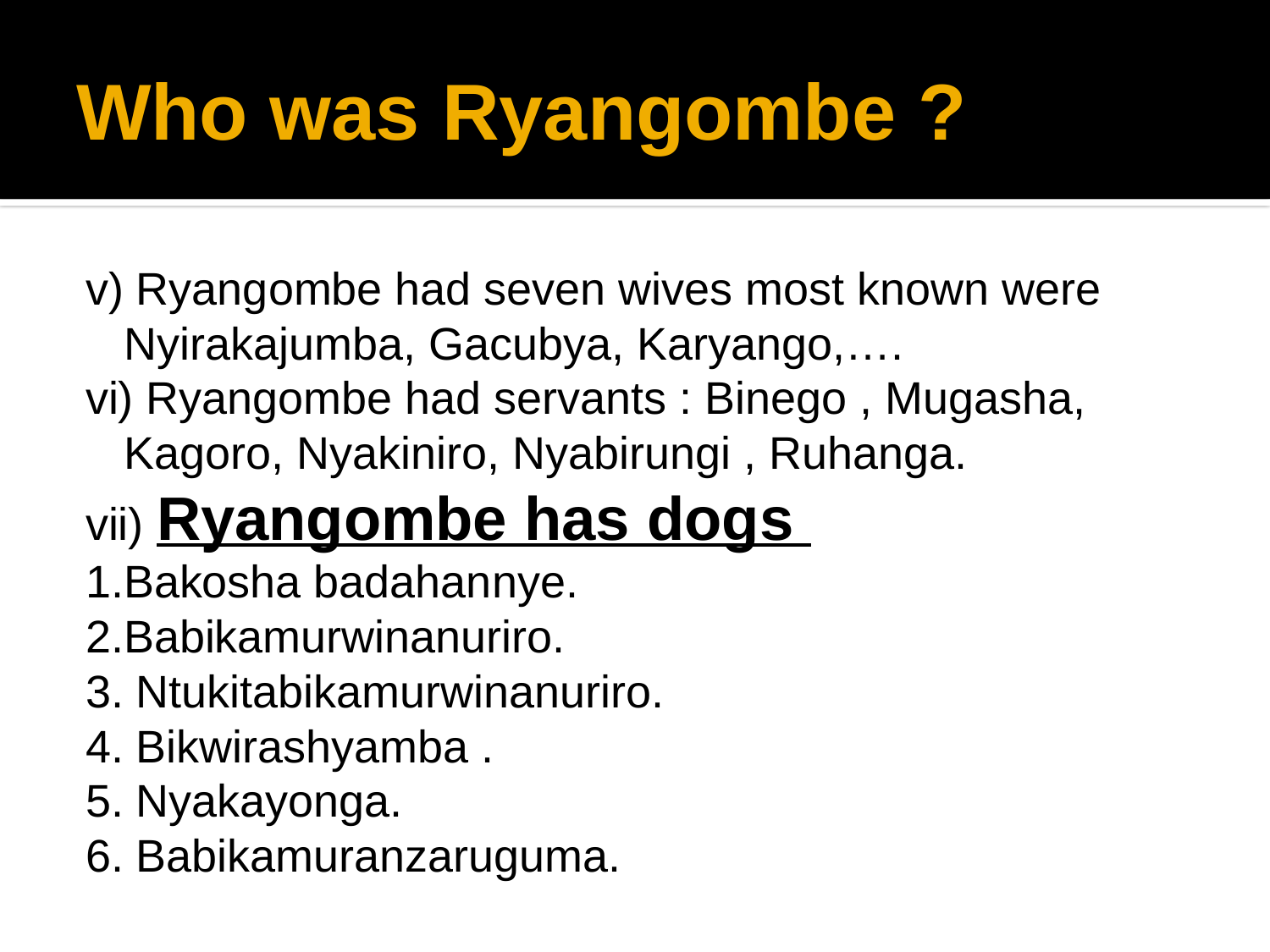

# Who was Ryangombe ?
v) Ryangombe had seven wives most known were Nyirakajumba, Gacubya, Karyango,….
vi) Ryangombe had servants : Binego , Mugasha, Kagoro, Nyakiniro, Nyabirungi , Ruhanga.
vii) Ryangombe has dogs
1.Bakosha badahannye.
2.Babikamurwinanuriro.
3. Ntukitabikamurwinanuriro.
4. Bikwirashyamba .
5. Nyakayonga.
6. Babikamuranzaruguma.